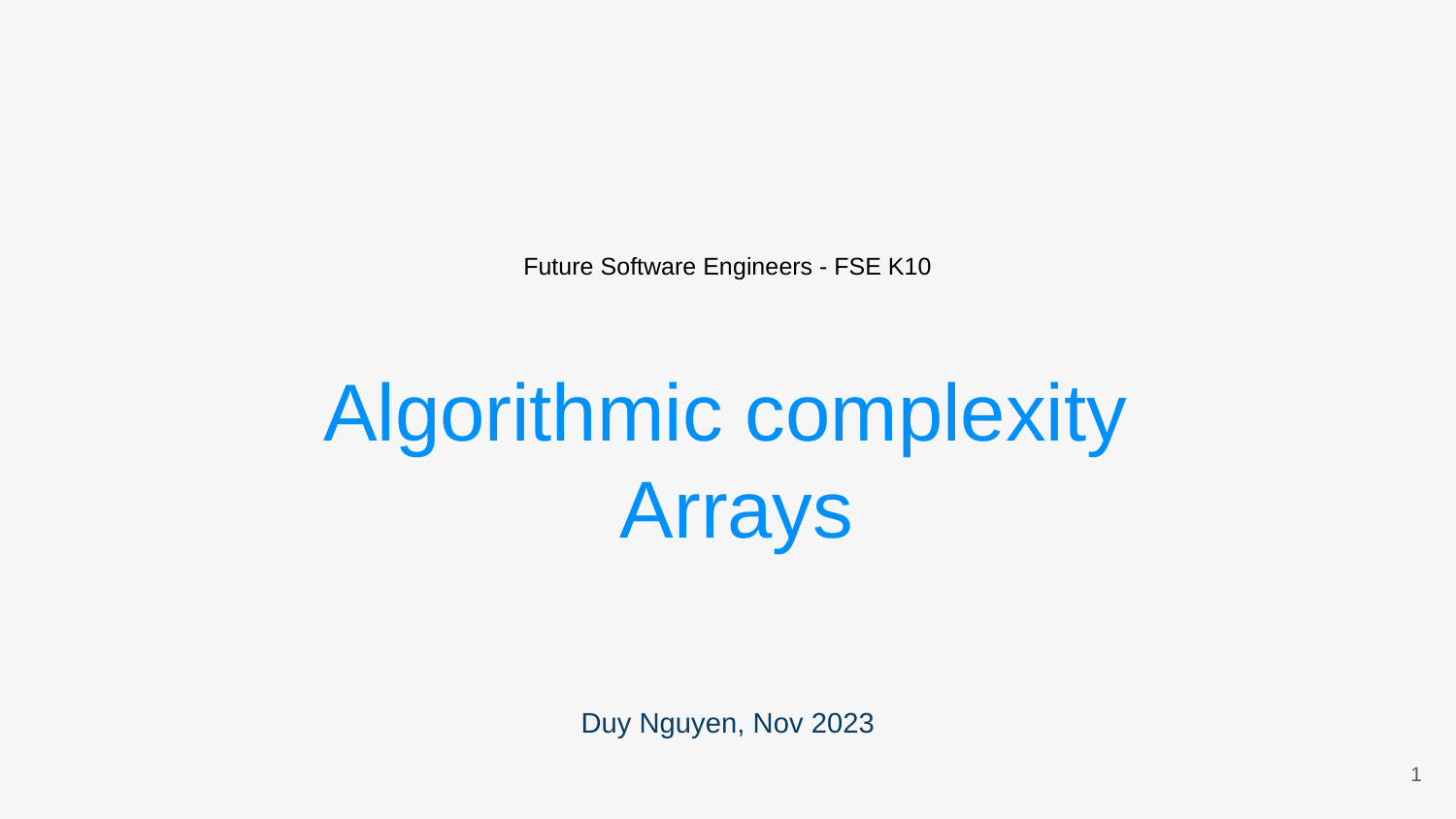

Future Software Engineers - FSE K10
Algorithmic complexity
Arrays
Duy Nguyen, Nov 2023
1